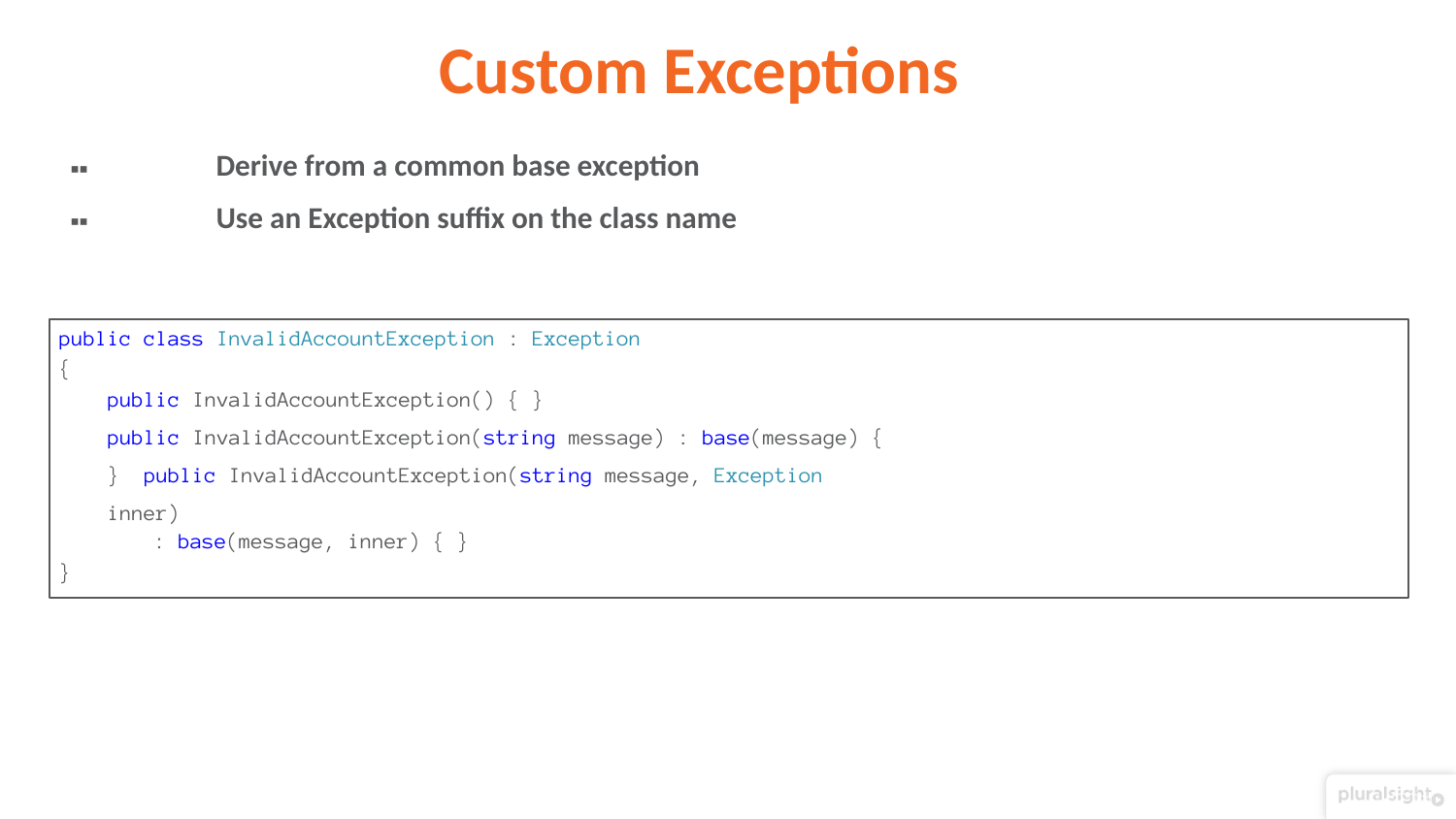

# Custom Exceptions
▪▪	Derive from a common base exception
▪▪	Use an Exception suffix on the class name
public class InvalidAccountException : Exception
{
public InvalidAccountException() { }
public InvalidAccountException(string message) : base(message) { }  public InvalidAccountException(string message, Exception inner)
: base(message, inner) { }
}